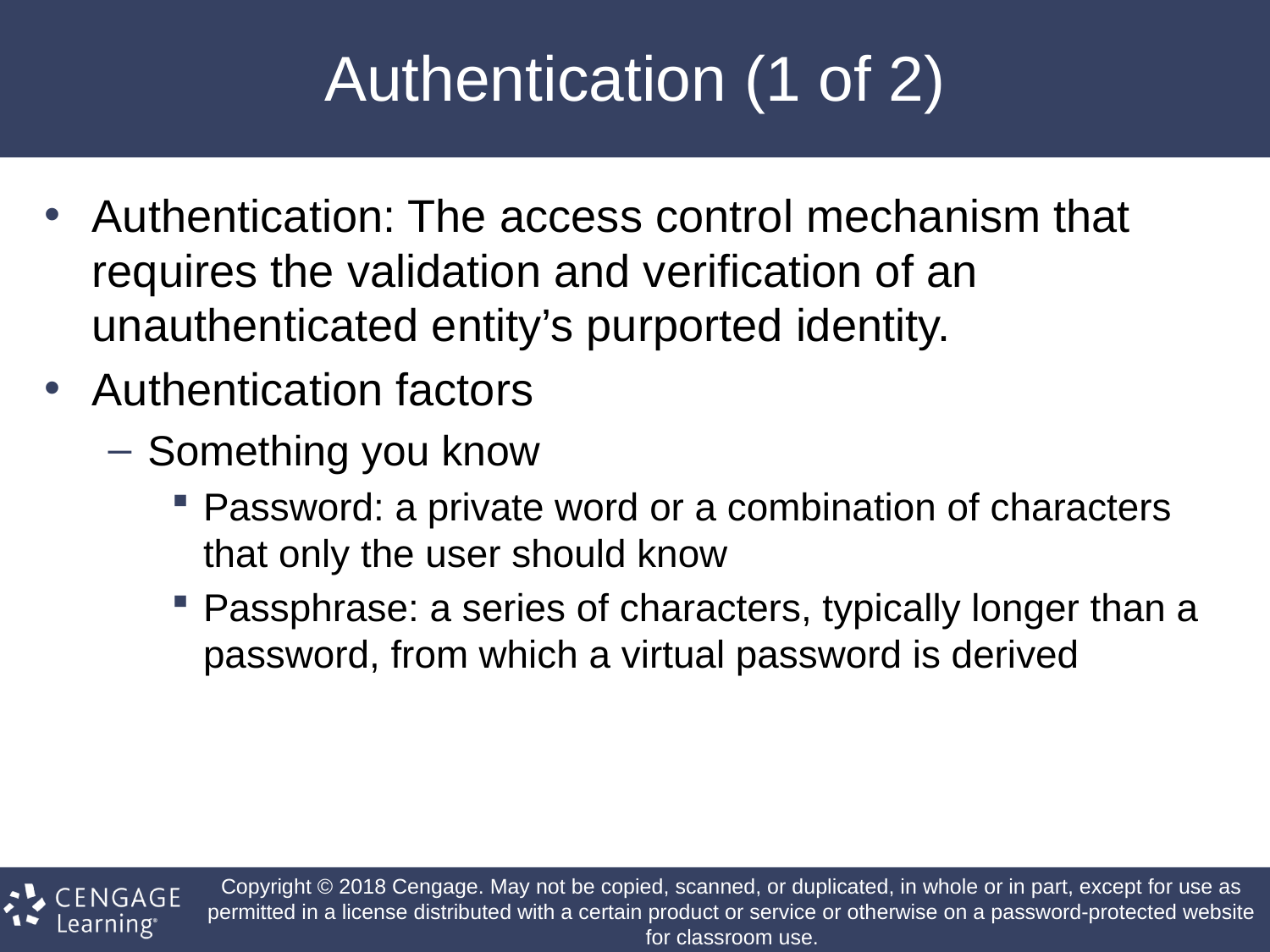

# Authentication (1 of 2)
Authentication: The access control mechanism that requires the validation and verification of an unauthenticated entity’s purported identity.
Authentication factors
Something you know
Password: a private word or a combination of characters that only the user should know
Passphrase: a series of characters, typically longer than a password, from which a virtual password is derived